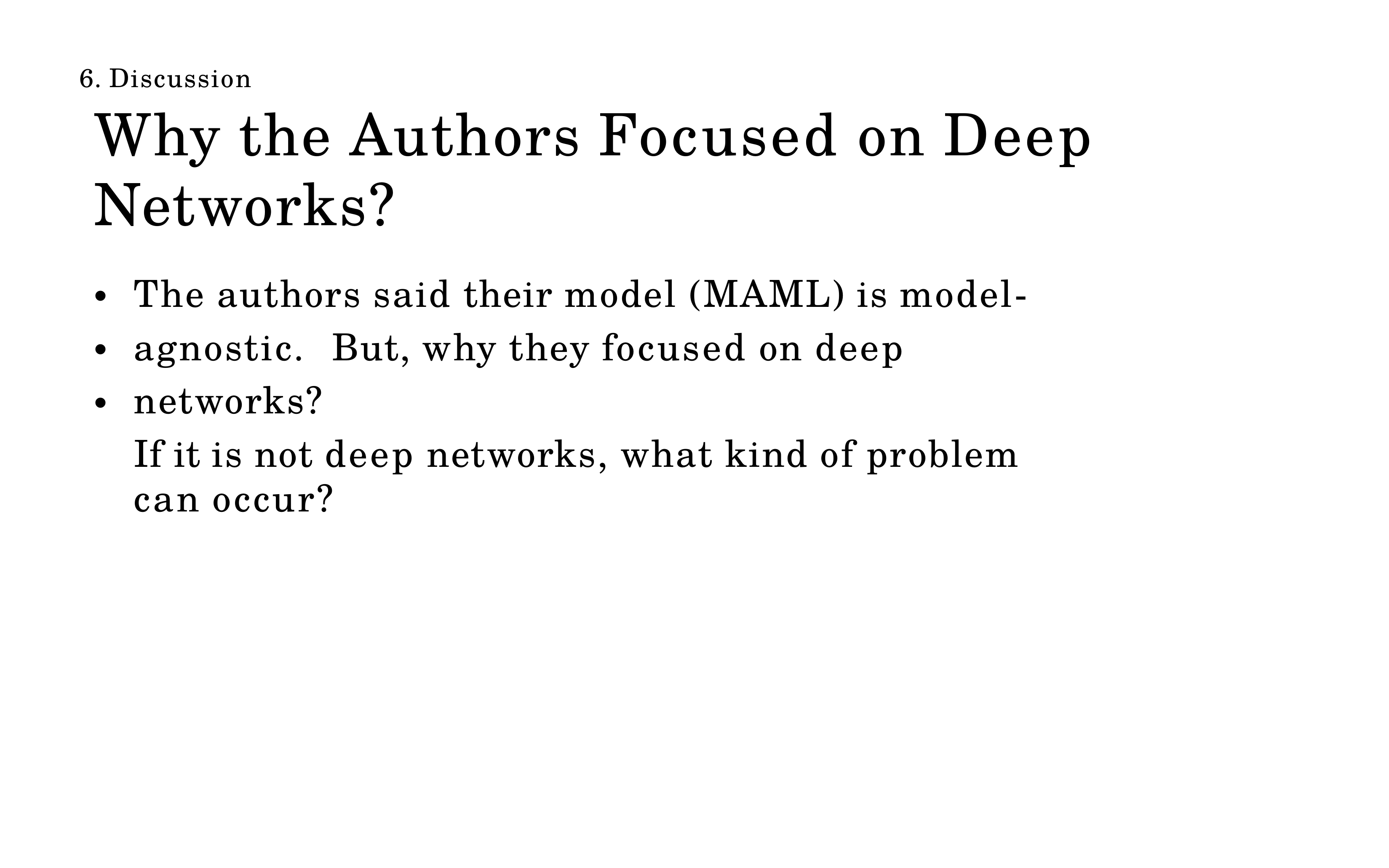

6. Discussion
# Why the Authors Focused on Deep Networks?
The authors said their model (MAML) is model-agnostic.  But, why they focused on deep networks?
If it is not deep networks, what kind of problem can occur?
•
•
•